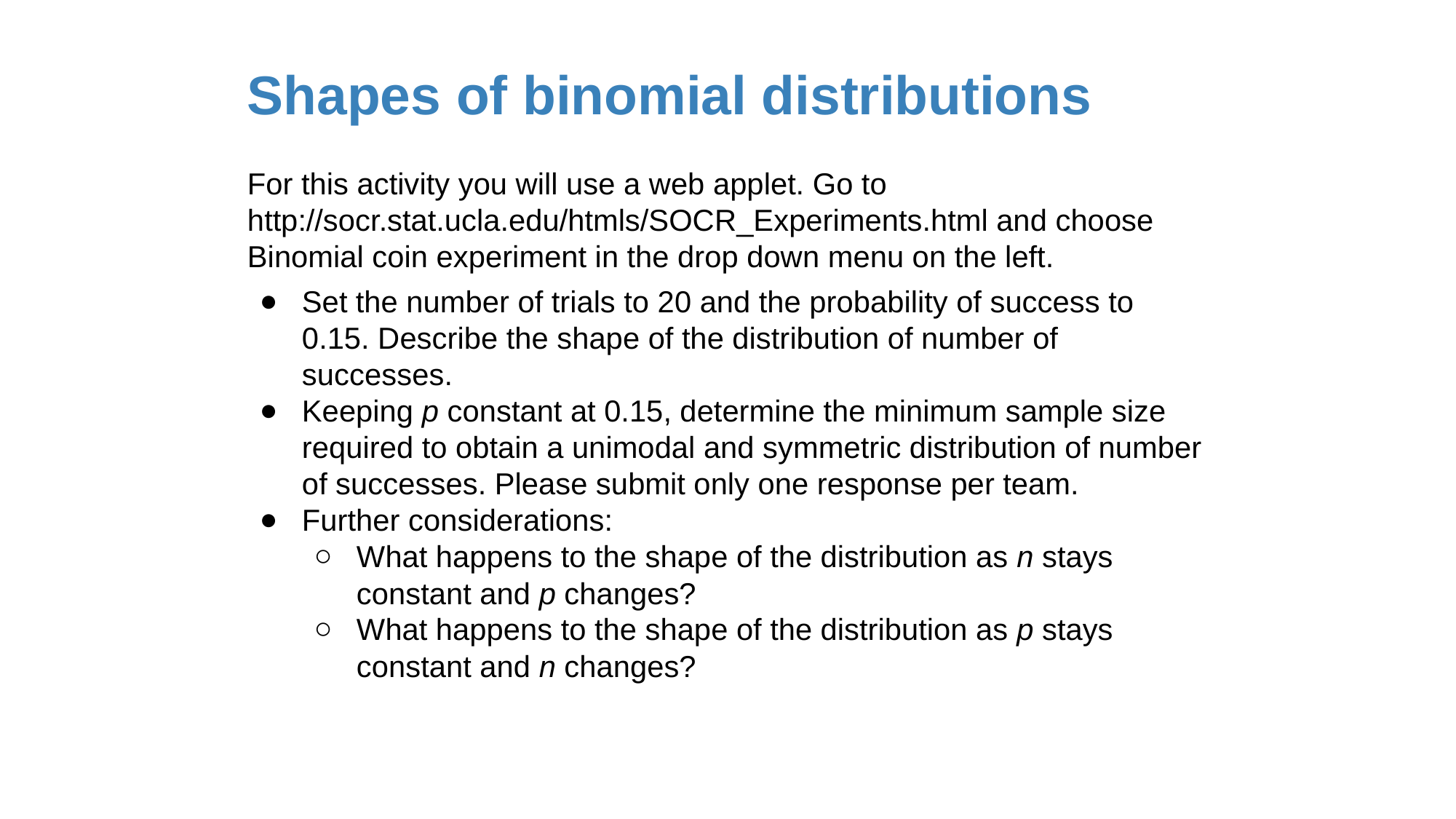

# Shapes of binomial distributions
For this activity you will use a web applet. Go to http://socr.stat.ucla.edu/htmls/SOCR_Experiments.html and choose Binomial coin experiment in the drop down menu on the left.
Set the number of trials to 20 and the probability of success to 0.15. Describe the shape of the distribution of number of successes.
Keeping p constant at 0.15, determine the minimum sample size required to obtain a unimodal and symmetric distribution of number of successes. Please submit only one response per team.
Further considerations:
What happens to the shape of the distribution as n stays constant and p changes?
What happens to the shape of the distribution as p stays constant and n changes?